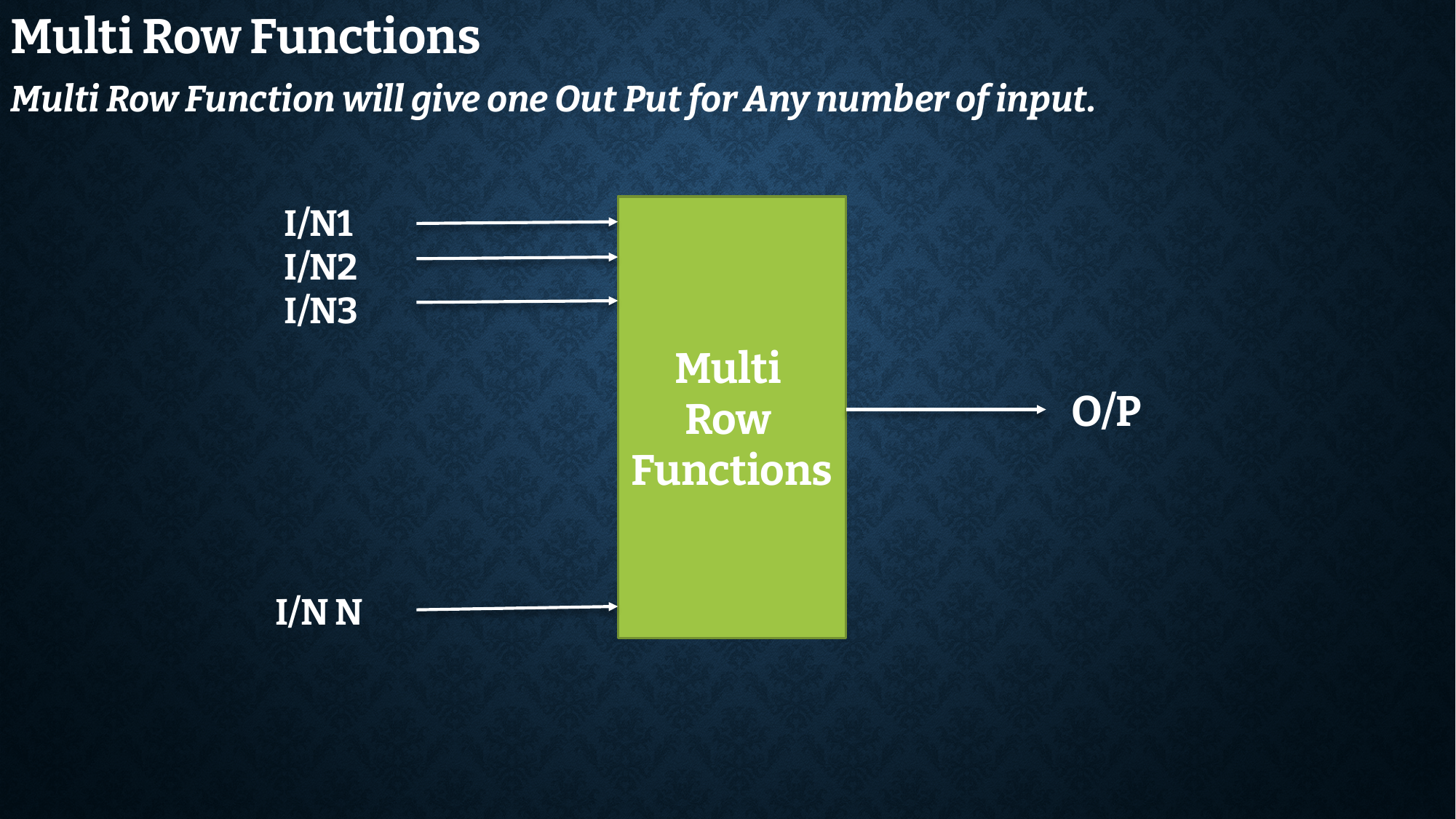

Multi Row Functions
Multi Row Function will give one Out Put for Any number of input.
I/N1
I/N2
I/N3
Multi
Row
Functions
O/P
I/N N